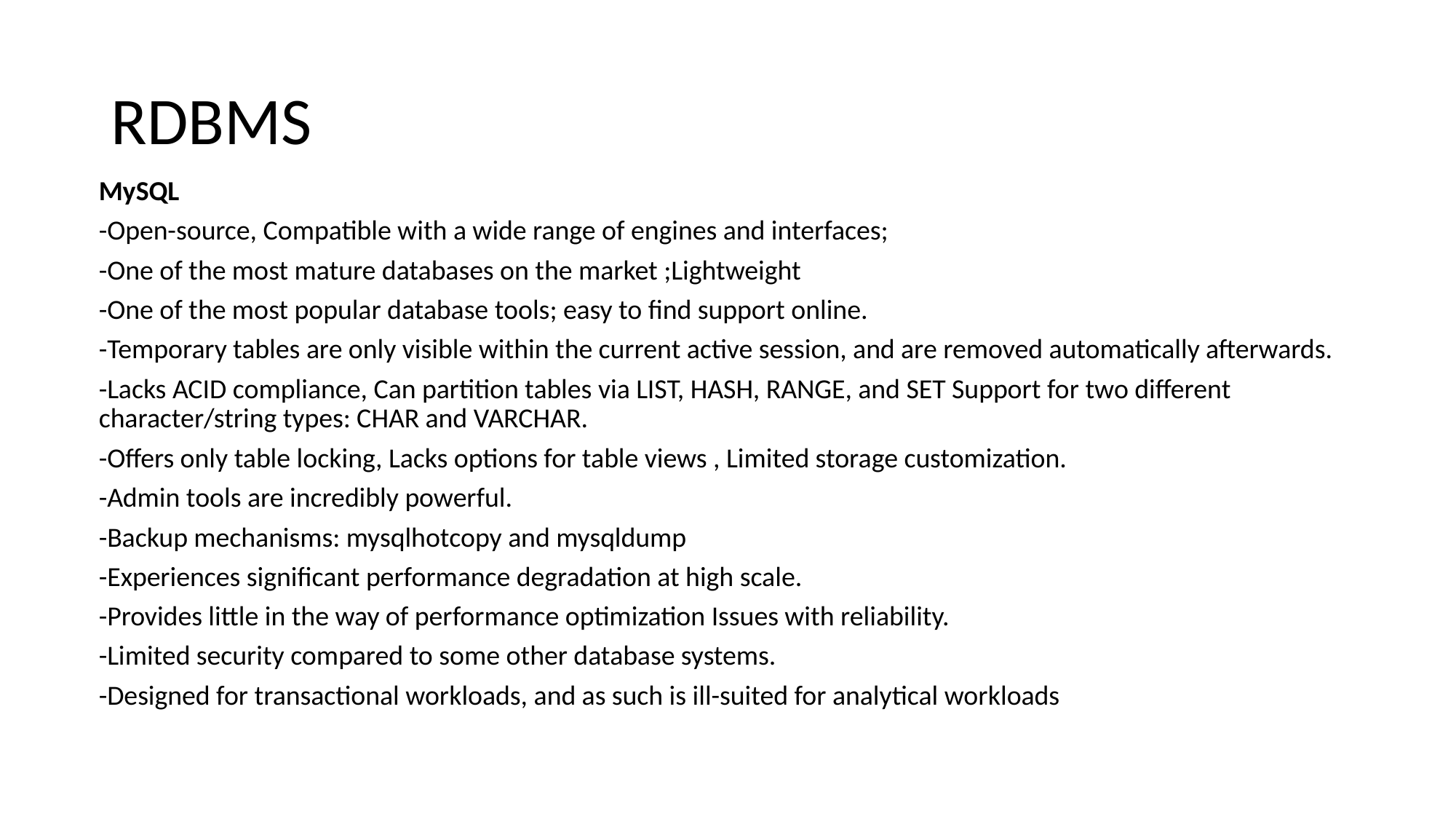

# RDBMS
MySQL
-Open-source, Compatible with a wide range of engines and interfaces;
-One of the most mature databases on the market ;Lightweight
-One of the most popular database tools; easy to find support online.
-Temporary tables are only visible within the current active session, and are removed automatically afterwards.
-Lacks ACID compliance, Can partition tables via LIST, HASH, RANGE, and SET Support for two different character/string types: CHAR and VARCHAR.
-Offers only table locking, Lacks options for table views , Limited storage customization.
-Admin tools are incredibly powerful.
-Backup mechanisms: mysqlhotcopy and mysqldump
-Experiences significant performance degradation at high scale.
-Provides little in the way of performance optimization Issues with reliability.
-Limited security compared to some other database systems.
-Designed for transactional workloads, and as such is ill-suited for analytical workloads